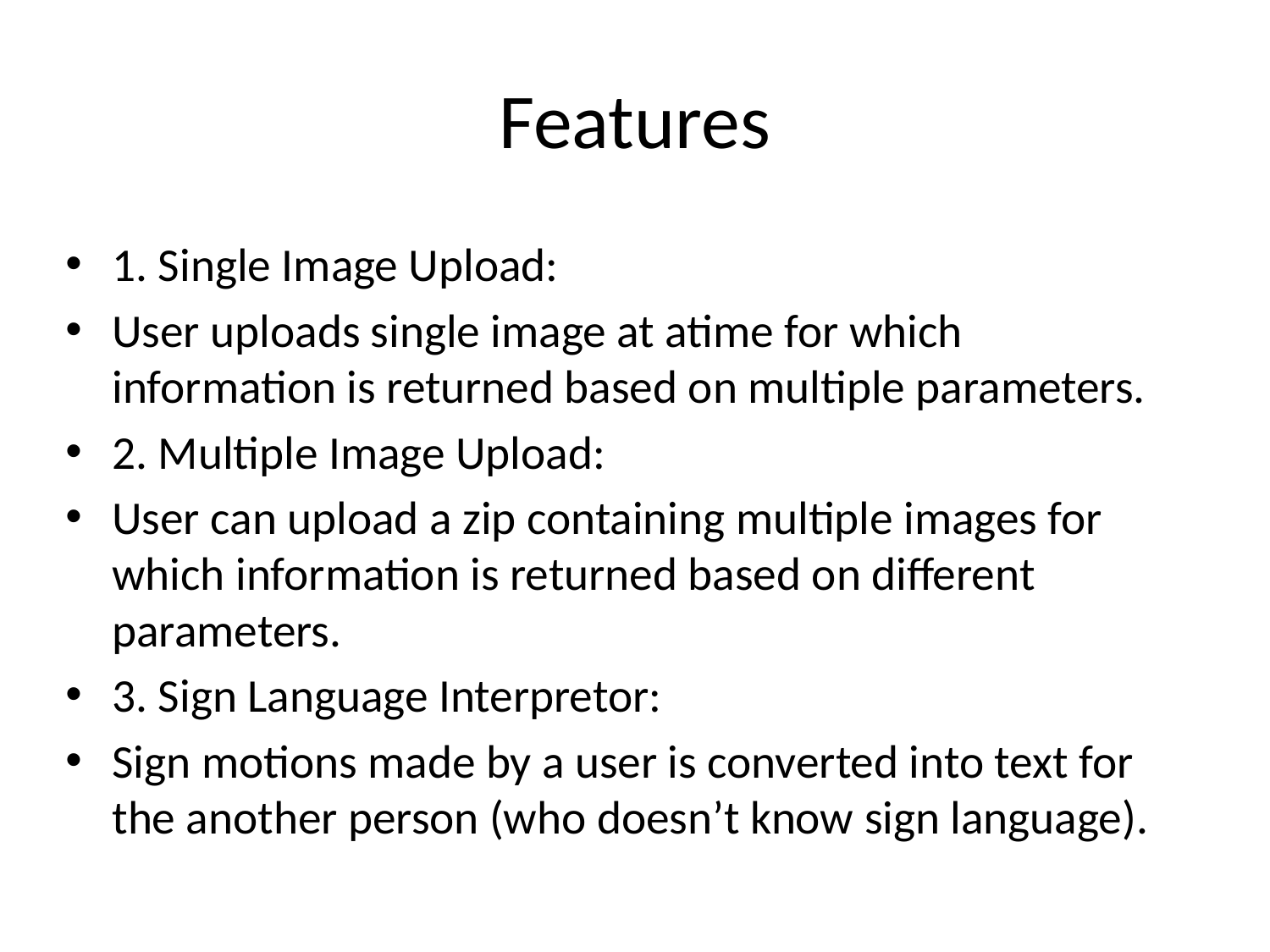

# Features
1. Single Image Upload:
User uploads single image at atime for which information is returned based on multiple parameters.
2. Multiple Image Upload:
User can upload a zip containing multiple images for which information is returned based on different parameters.
3. Sign Language Interpretor:
Sign motions made by a user is converted into text for the another person (who doesn’t know sign language).